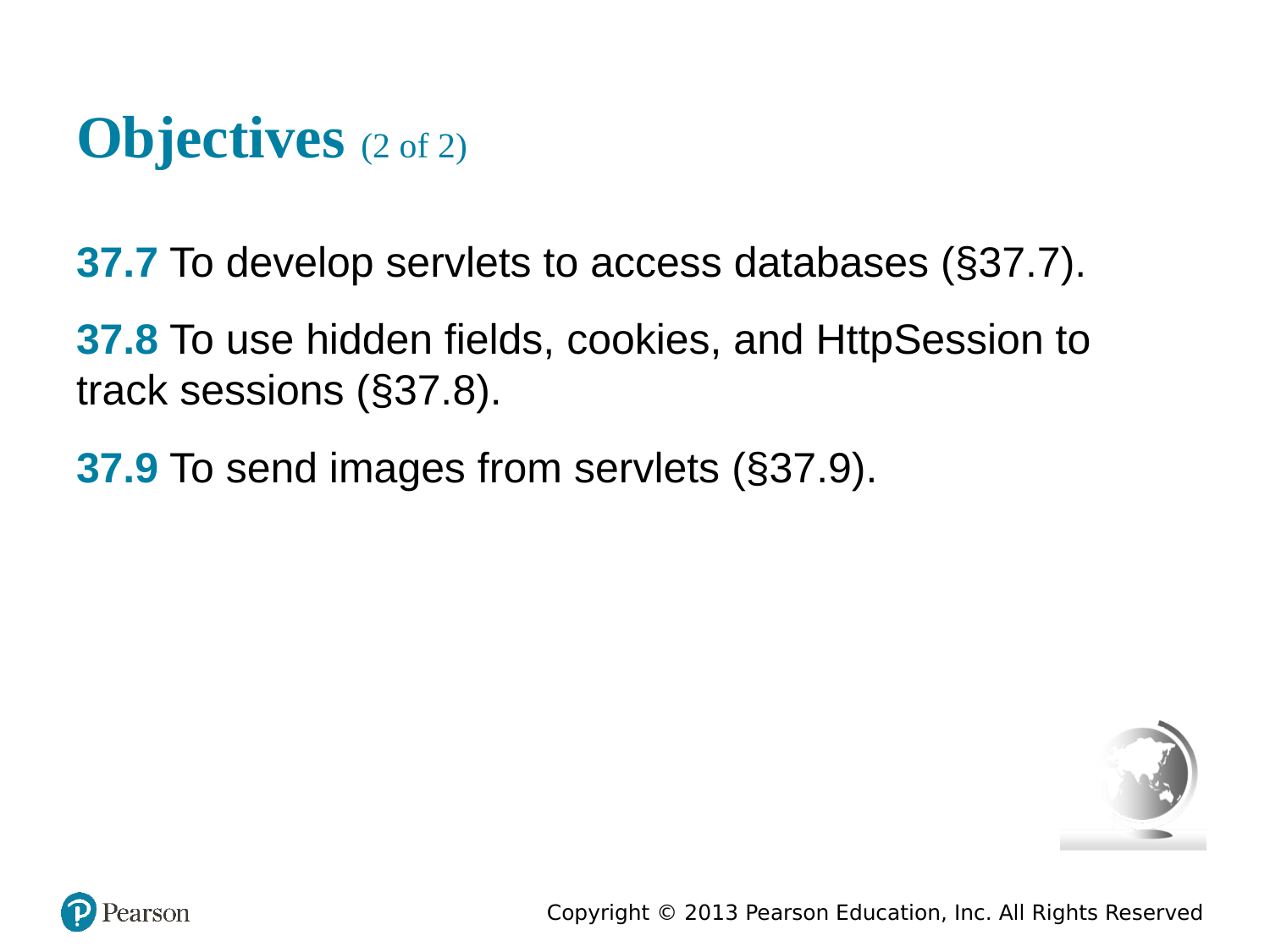

# Objectives (2 of 2)
37.7 To develop servlets to access databases (§37.7).
37.8 To use hidden fields, cookies, and HttpSession to track sessions (§37.8).
37.9 To send images from servlets (§37.9).